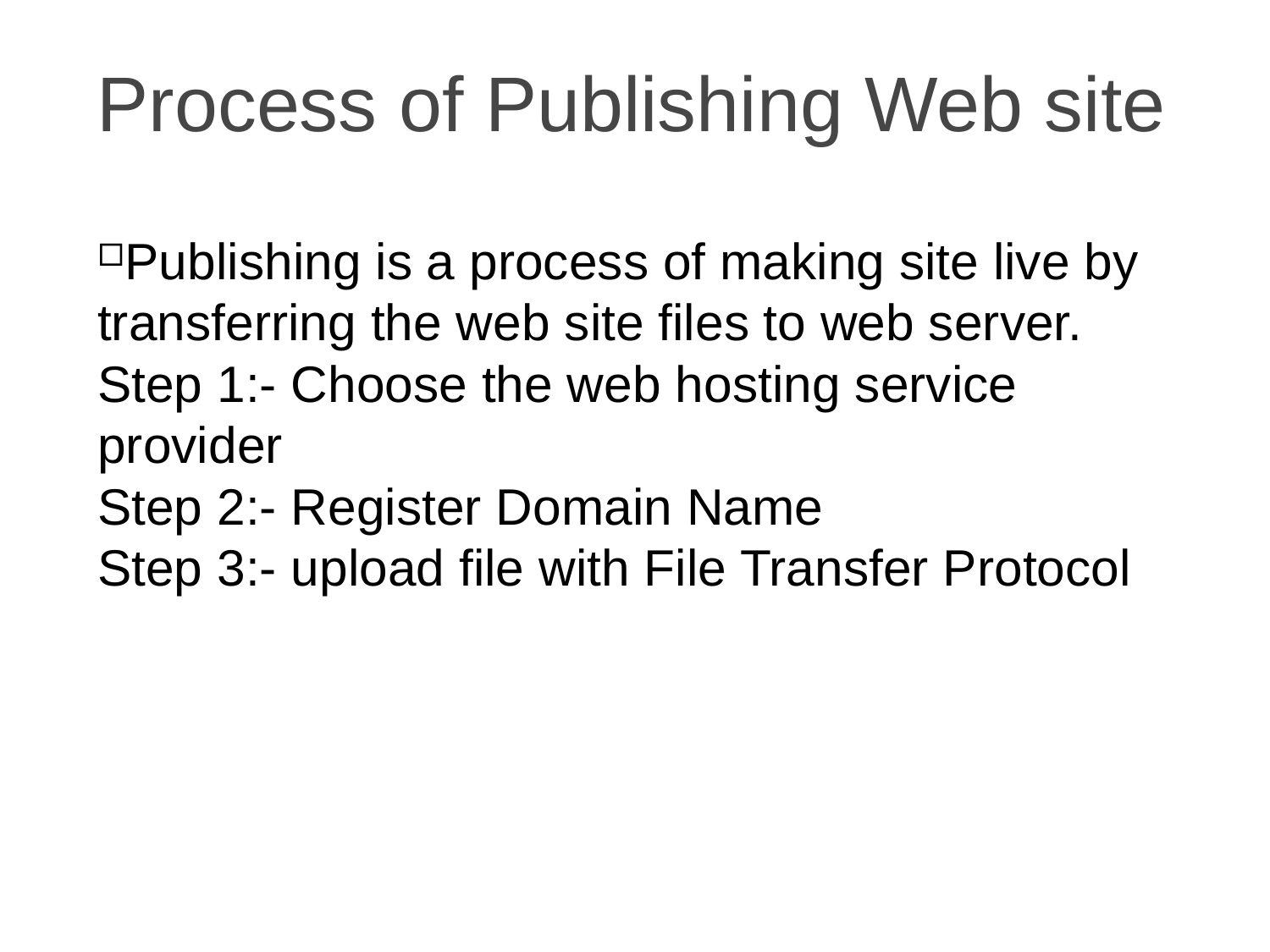

Process of Publishing Web site
29
Publishing is a process of making site live by transferring the web site files to web server.
Step 1:- Choose the web hosting service provider
Step 2:- Register Domain Name
Step 3:- upload file with File Transfer Protocol